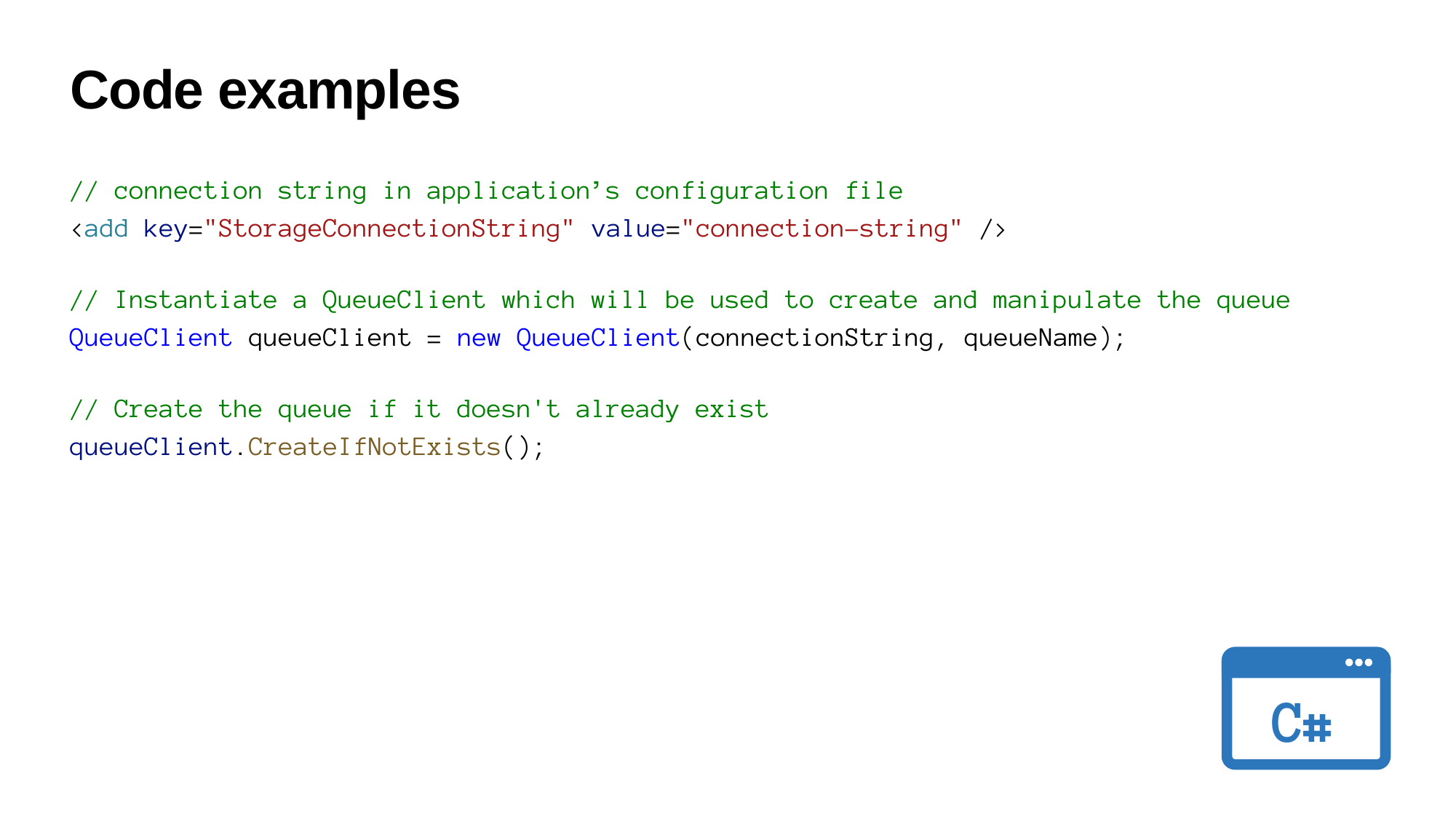

# Code examples
// connection string in application’s configuration file
<add key="StorageConnectionString" value="connection-string" />
// Instantiate a QueueClient which will be used to create and manipulate the queue
QueueClient queueClient = new QueueClient(connectionString, queueName);
// Create the queue if it doesn't already exist
queueClient.CreateIfNotExists();